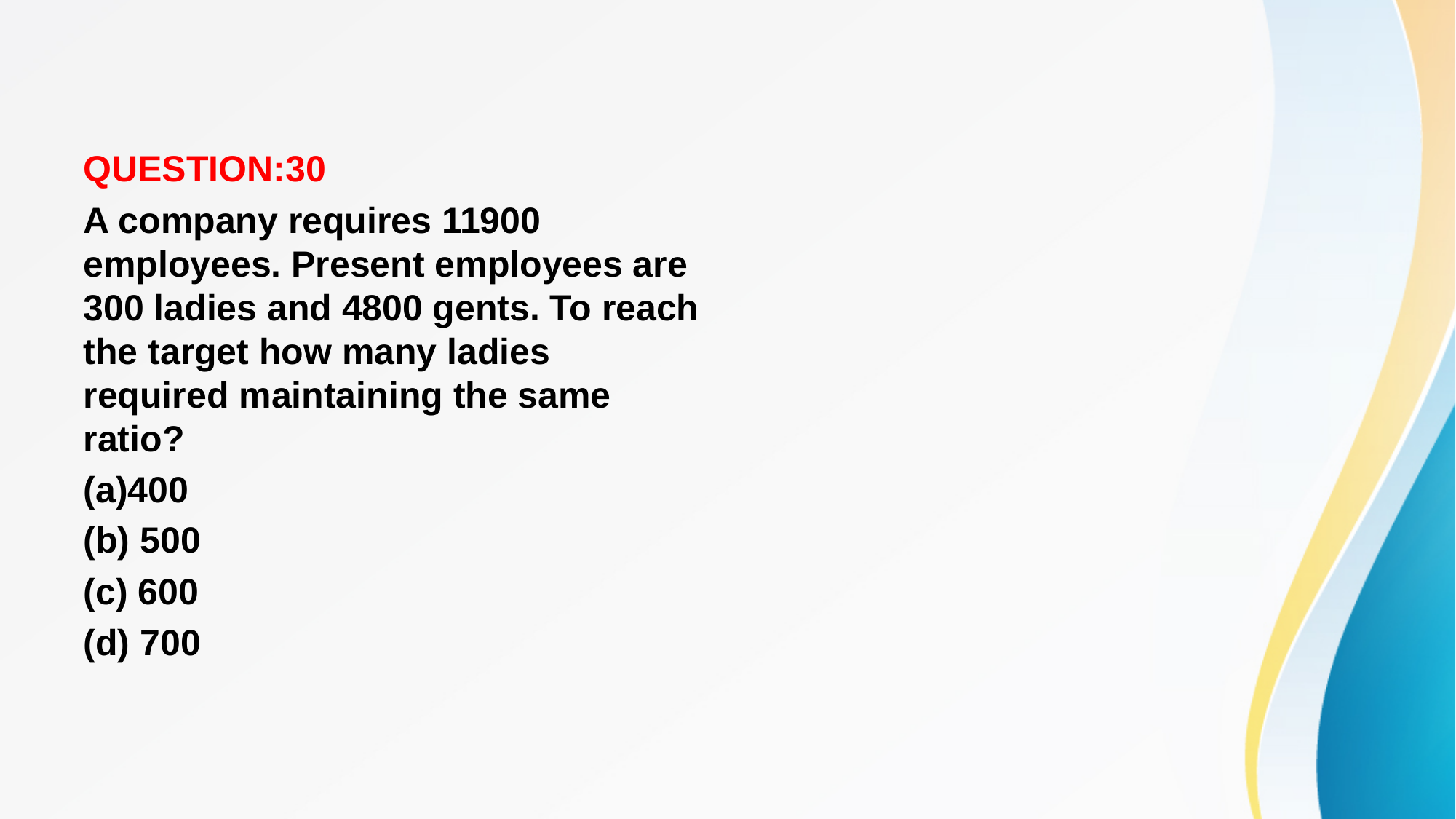

#
QUESTION:30
A company requires 11900 employees. Present employees are 300 ladies and 4800 gents. To reach the target how many ladies required maintaining the same ratio?
(a)400
(b) 500
(c) 600
(d) 700